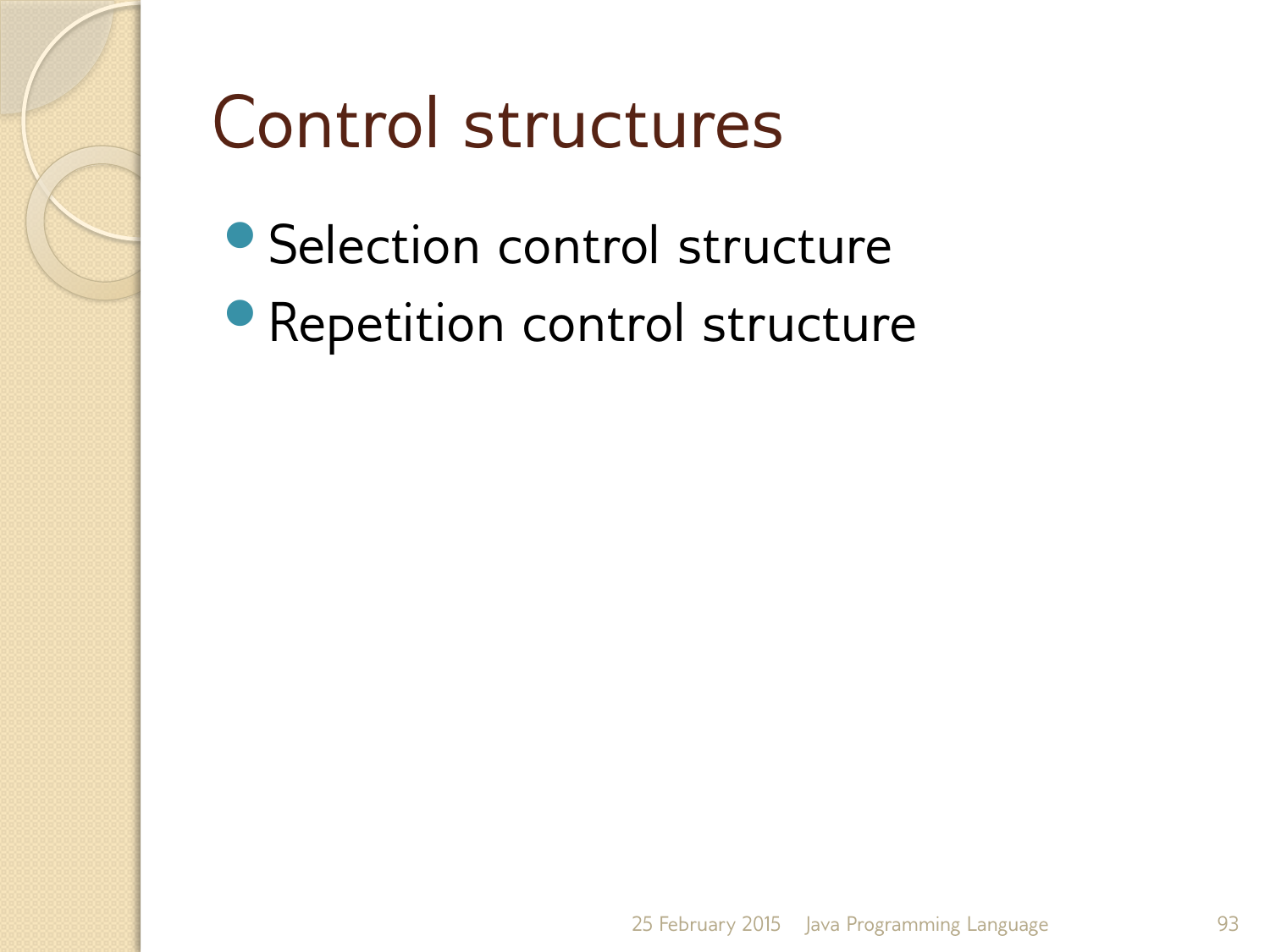

# Control structures
Selection control structure
Repetition control structure
25 February 2015
Java Programming Language
93